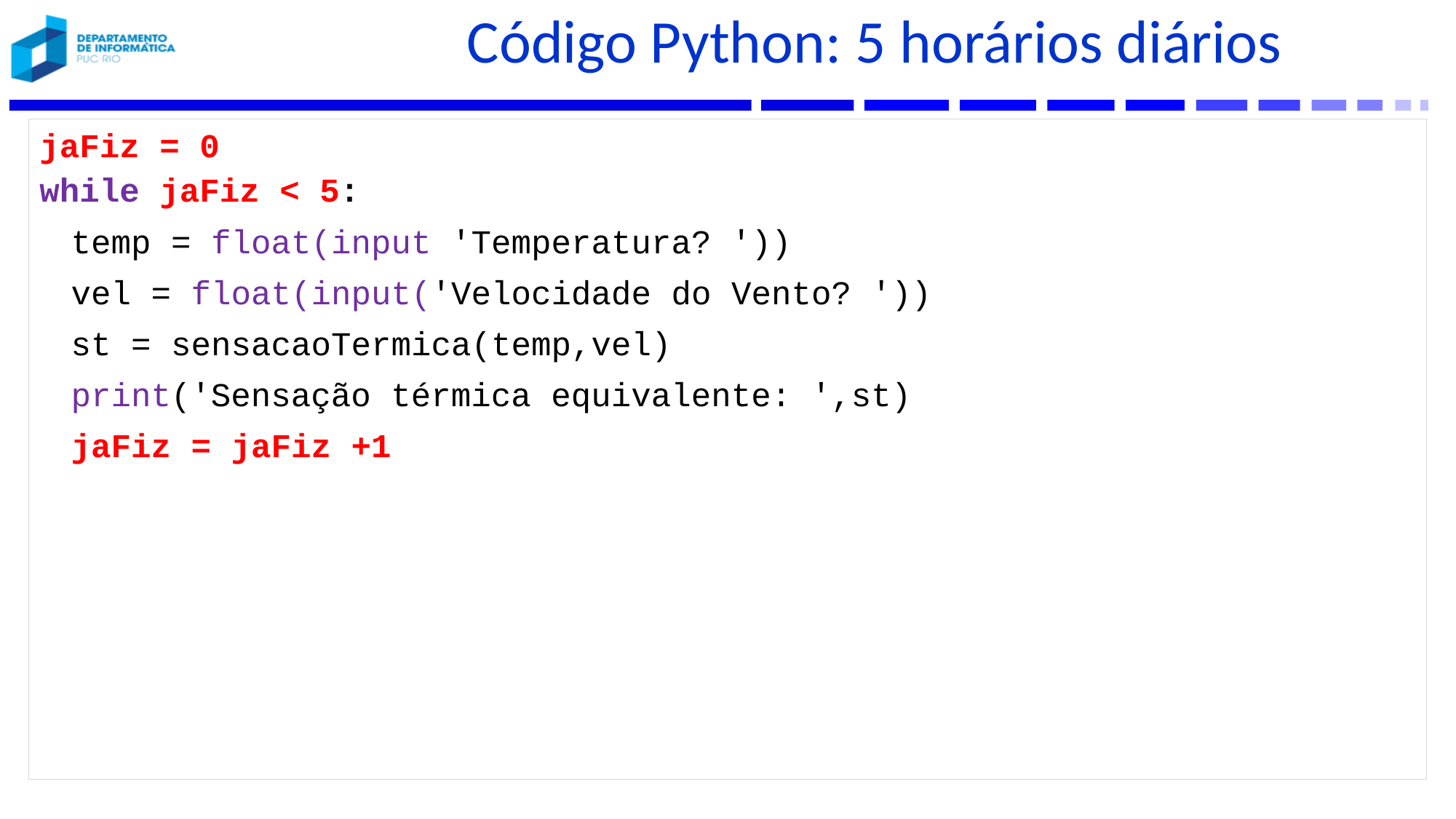

# Código Python: 5 horários diários
jaFiz = 0
while jaFiz < 5:
temp = float(input('Temperatura? '))
vel = float(input('Velocidade do Vento? '))
st = sensacaoTermica(temp,vel)
print('Sensação térmica equivalente: ',st)
jaFiz = jaFiz +1